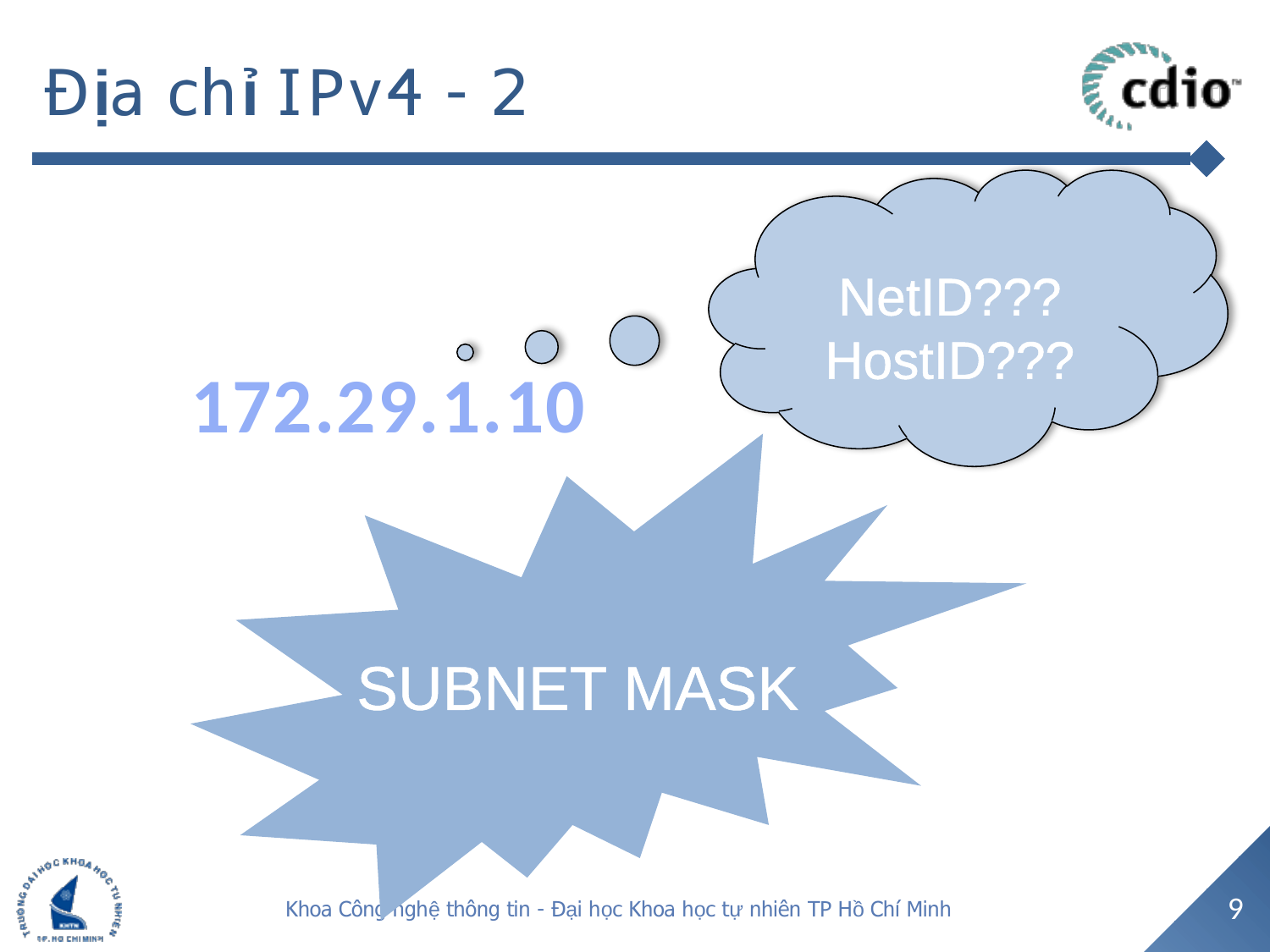

# Địa chỉ IPv4 - 2

NetID???
HostID???
172.29.1.10
SUBNET MASK
9
Khoa Công nghệ thông tin - Đại học Khoa học tự nhiên TP Hồ Chí Minh